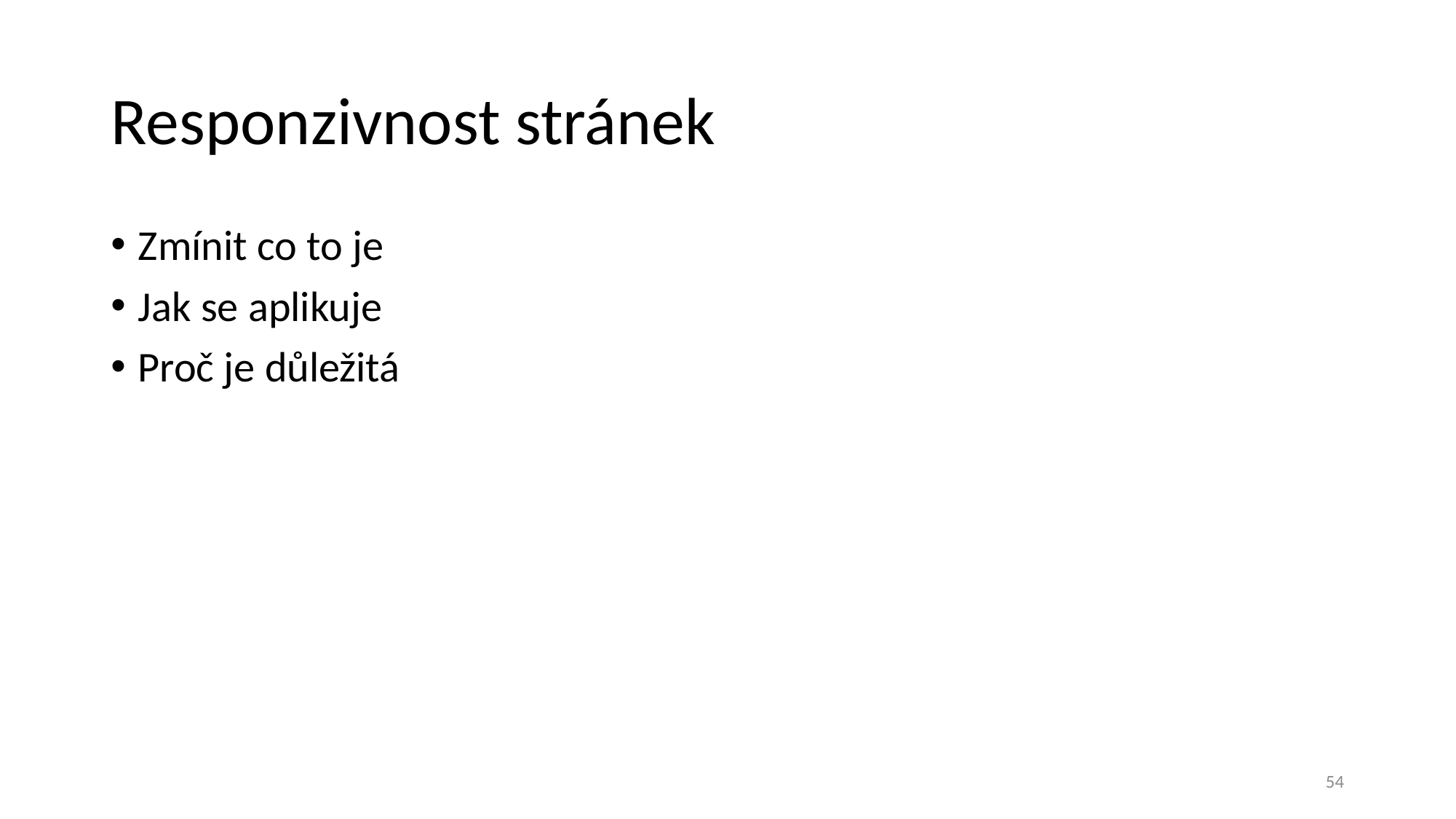

# Responzivnost stránek
Zmínit co to je
Jak se aplikuje
Proč je důležitá
54